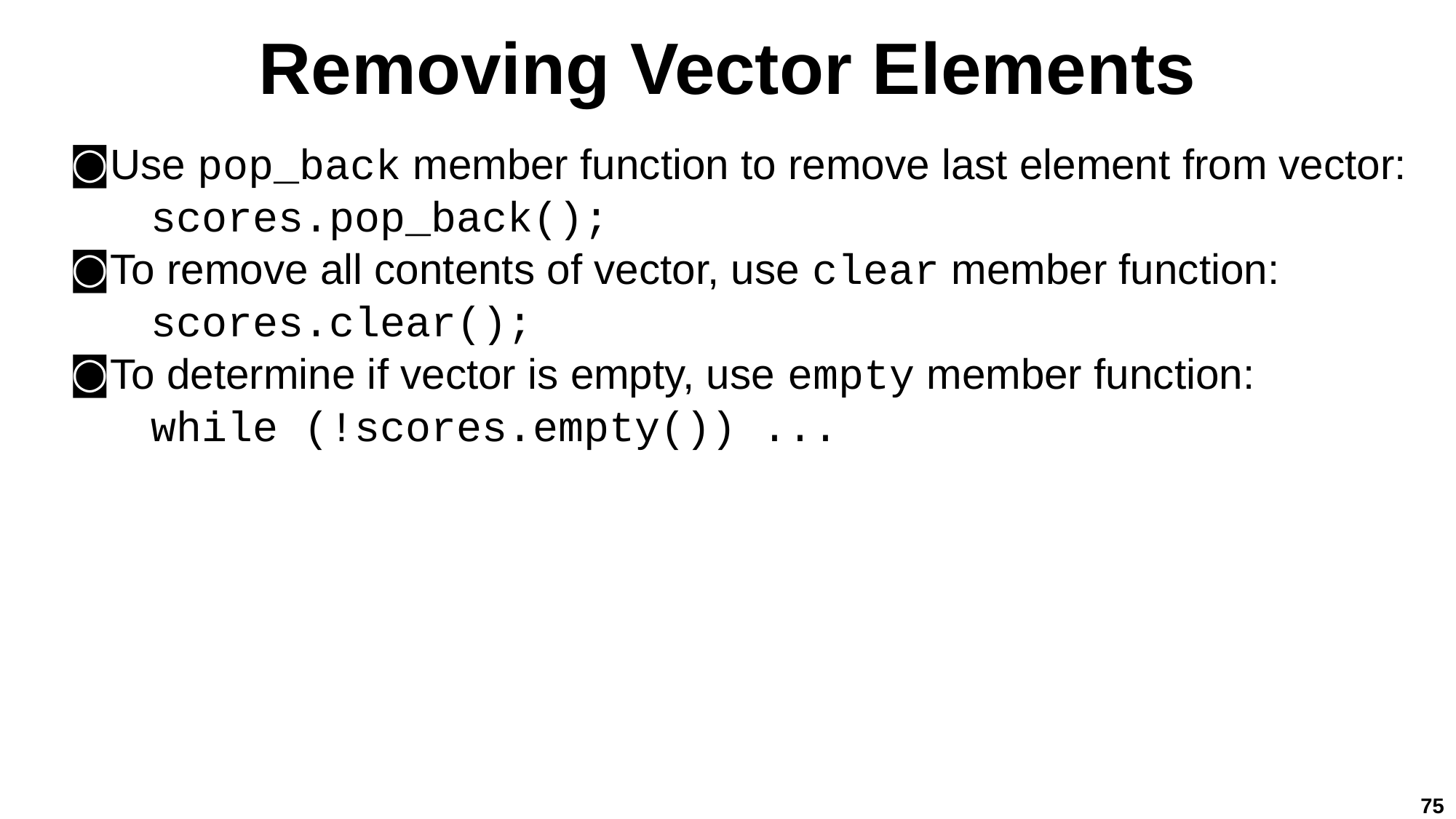

# Removing Vector Elements
Use pop_back member function to remove last element from vector:
scores.pop_back();
To remove all contents of vector, use clear member function:
scores.clear();
To determine if vector is empty, use empty member function:
while (!scores.empty()) ...
75